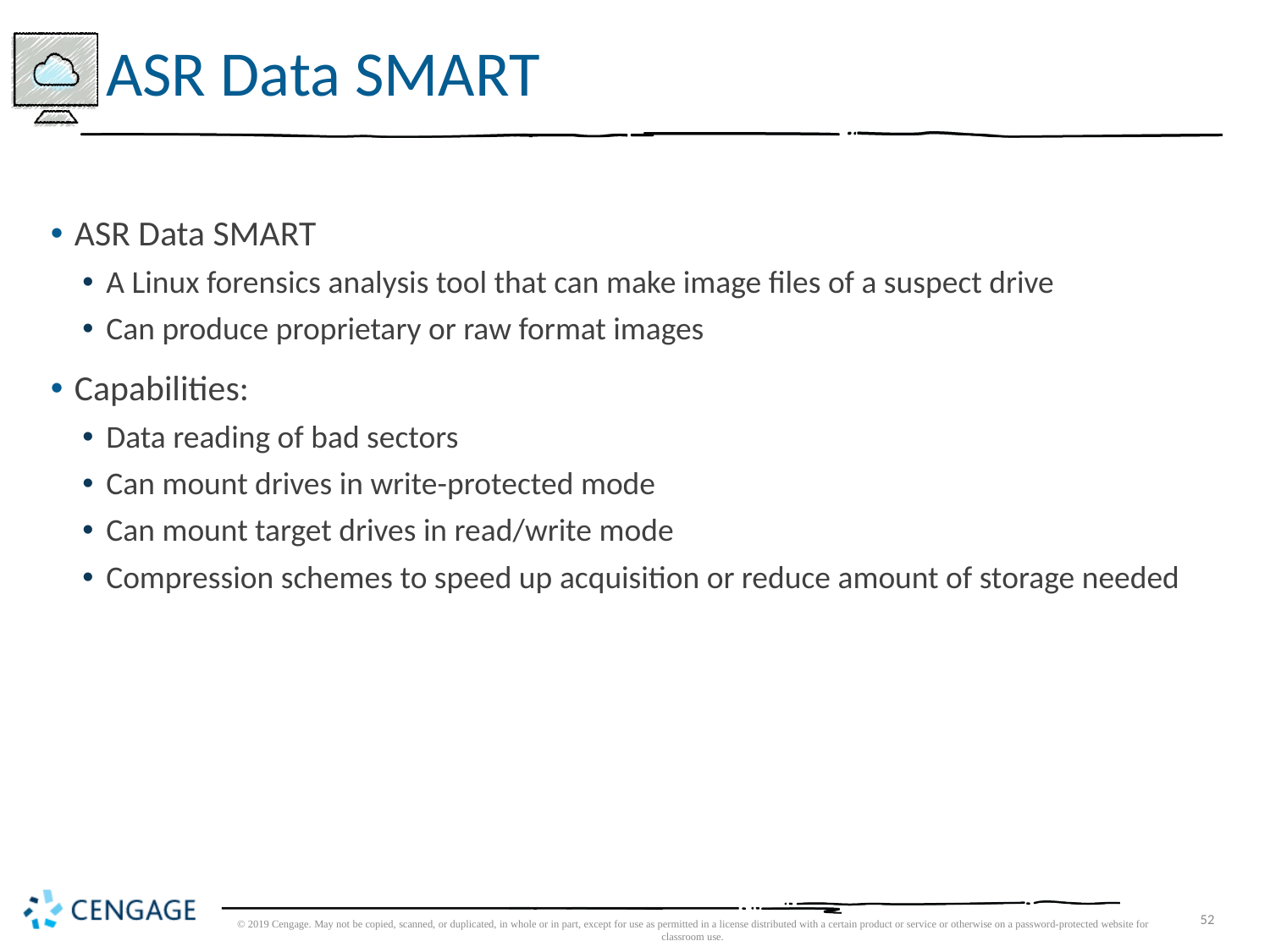

# ASR Data SMART
ASR Data SMART
A Linux forensics analysis tool that can make image files of a suspect drive
Can produce proprietary or raw format images
Capabilities:
Data reading of bad sectors
Can mount drives in write-protected mode
Can mount target drives in read/write mode
Compression schemes to speed up acquisition or reduce amount of storage needed
© 2019 Cengage. May not be copied, scanned, or duplicated, in whole or in part, except for use as permitted in a license distributed with a certain product or service or otherwise on a password-protected website for classroom use.